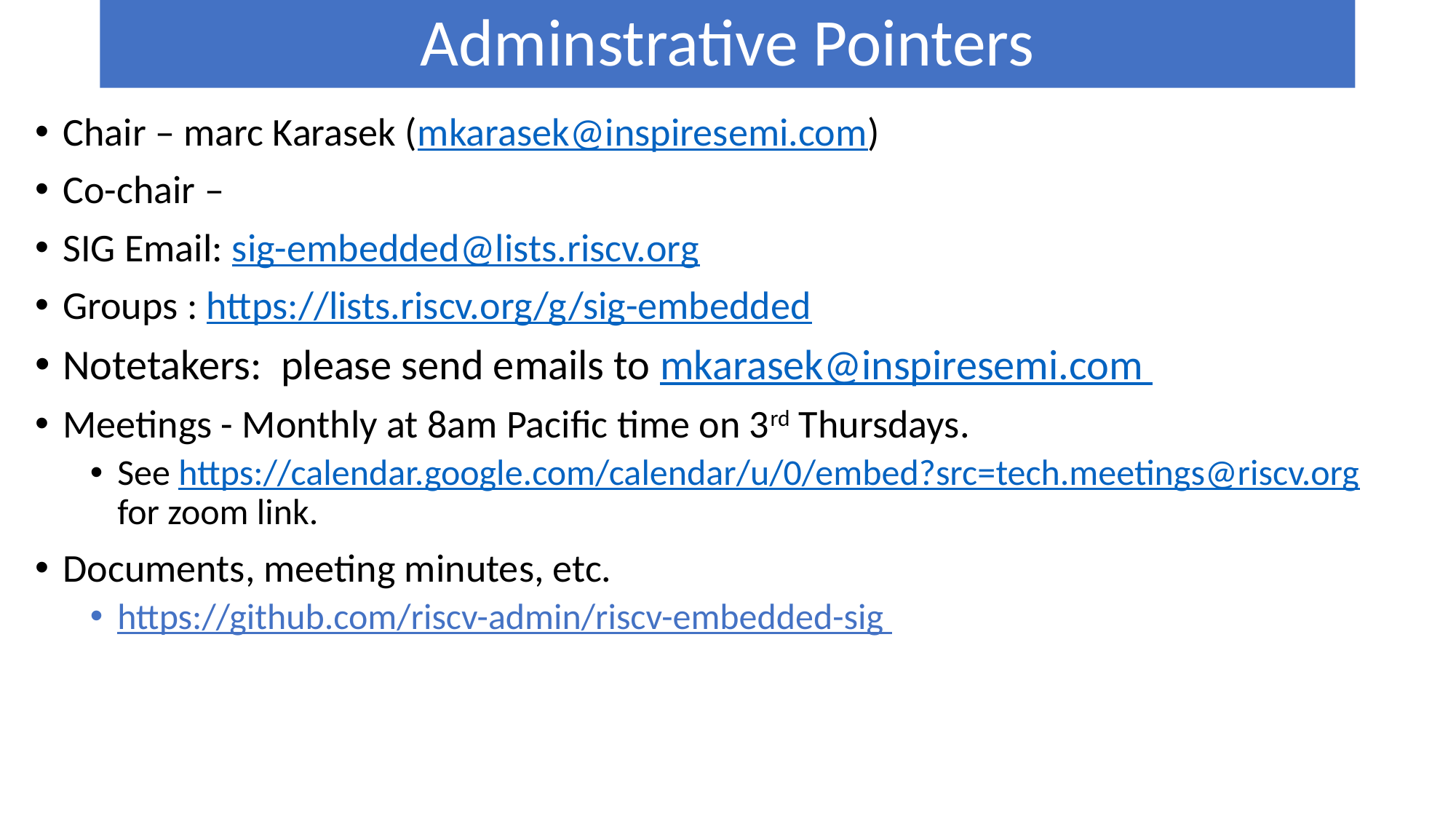

# Adminstrative Pointers
Chair – marc Karasek (mkarasek@inspiresemi.com)
Co-chair –
SIG Email: sig-embedded@lists.riscv.org
Groups : https://lists.riscv.org/g/sig-embedded
Notetakers:  please send emails to mkarasek@inspiresemi.com
Meetings - Monthly at 8am Pacific time on 3rd Thursdays.
See https://calendar.google.com/calendar/u/0/embed?src=tech.meetings@riscv.org        for zoom link.
Documents, meeting minutes, etc.
https://github.com/riscv-admin/riscv-embedded-sig